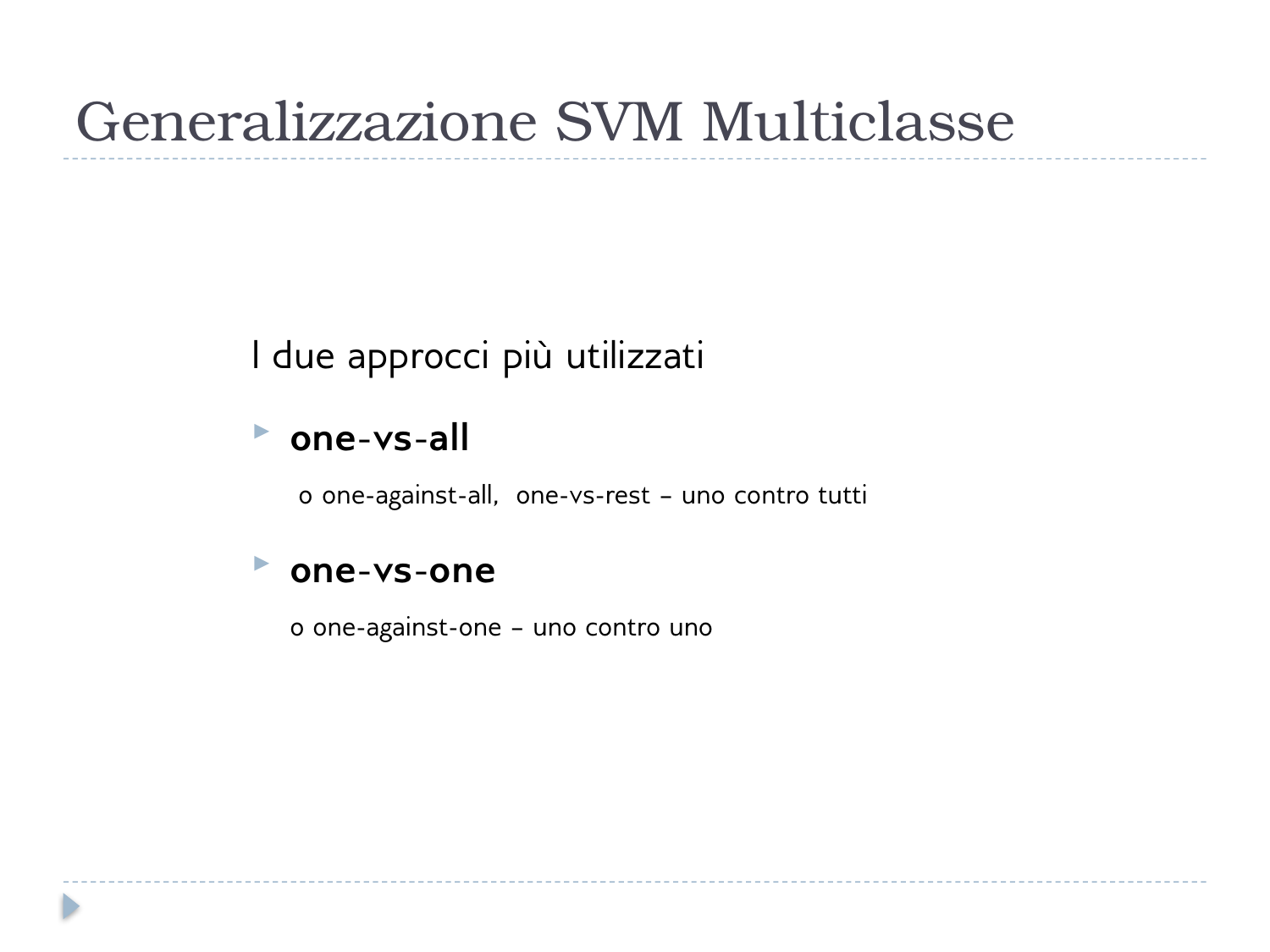

# Generalizzazione SVM Multiclasse

I due approcci più utilizzati
one-vs-all
 o one-against-all,  one-vs-rest – uno contro tutti
one-vs-one
o one-against-one – uno contro uno